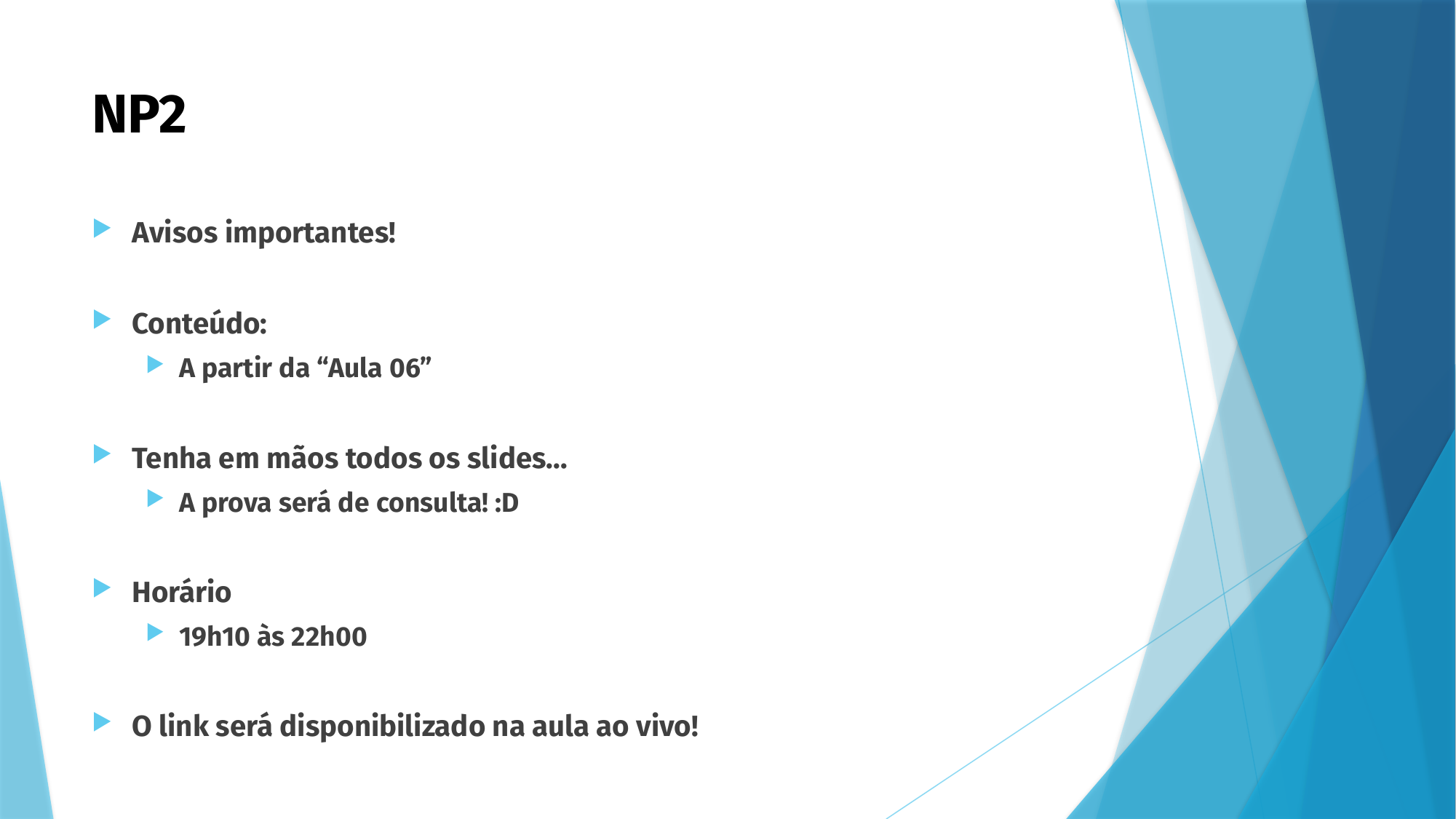

# NP2
Avisos importantes!

Conteúdo:
A partir da “Aula 06”

Tenha em mãos todos os slides...
A prova será de consulta! :D

Horário
19h10 às 22h00

O link será disponibilizado na aula ao vivo!